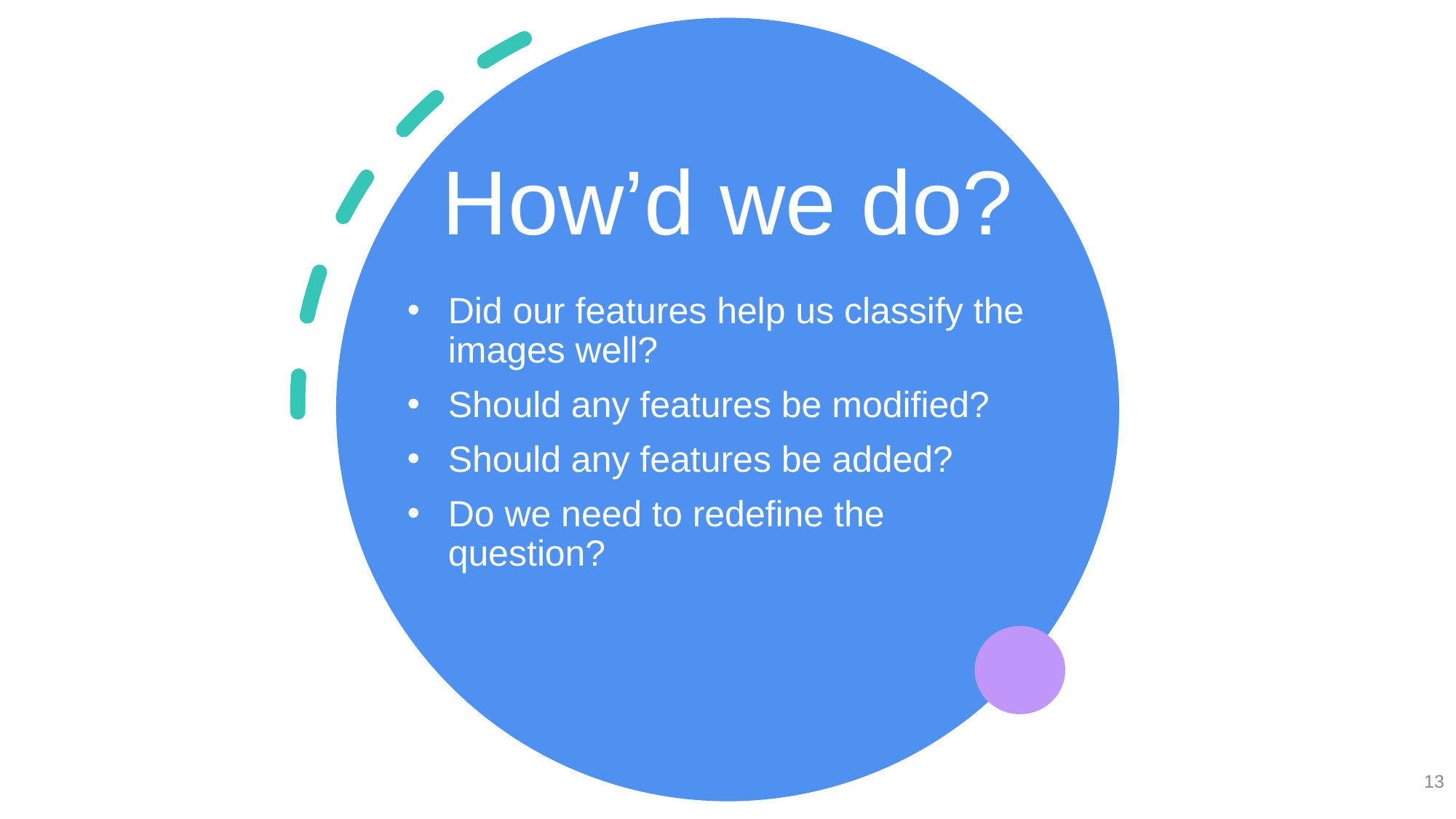

# How’d we do?
Did our features help us classify the images well?
Should any features be modified?
Should any features be added?
Do we need to redefine the question?
13